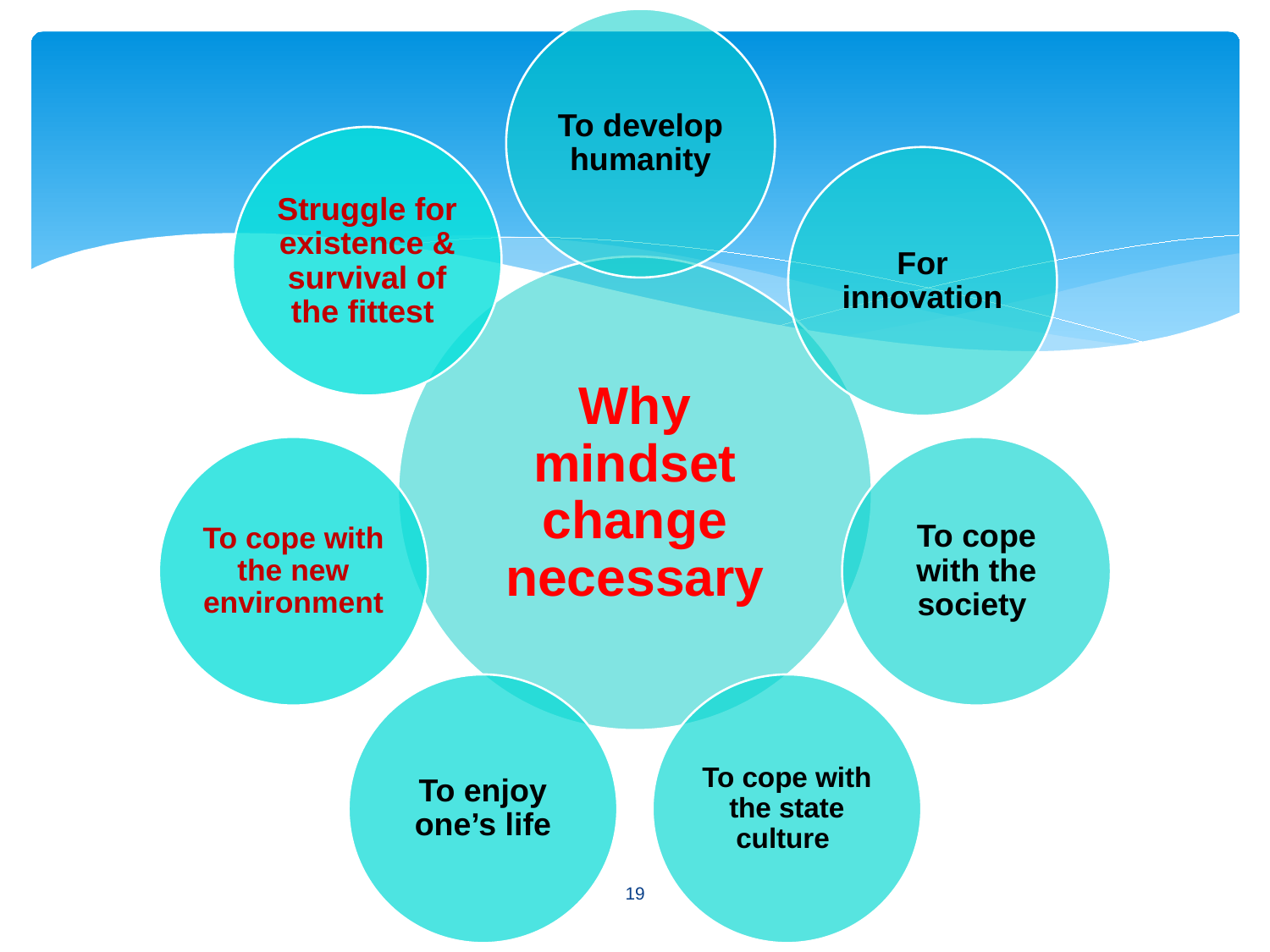

Why mindset change necessary
To develop humanity
For innovation
To cope with the society
To cope with the state culture
To enjoy one’s life
To cope with the new environment
Struggle for existence & survival of the fittest
19